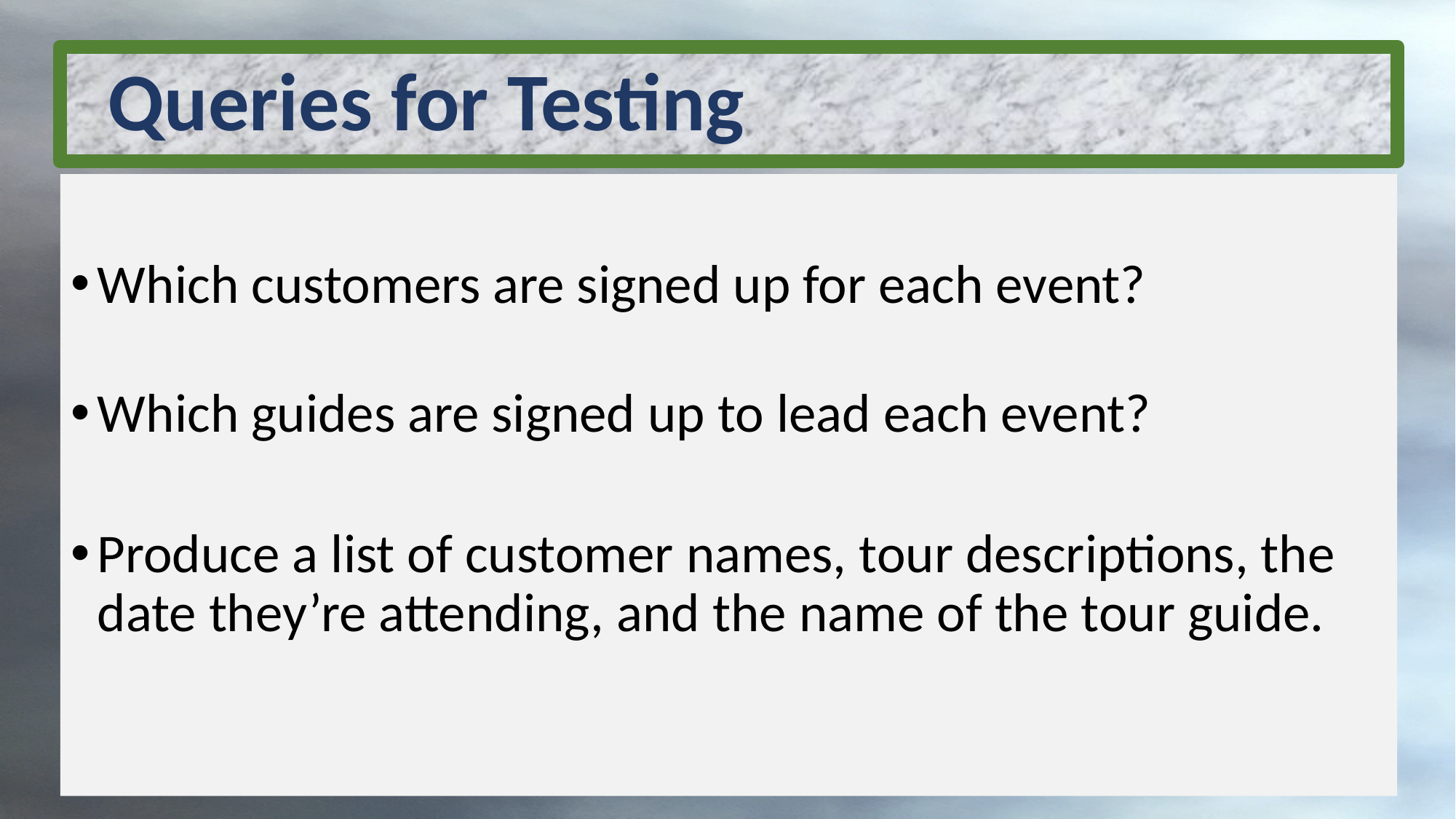

# Queries for Testing

Which customers are signed up for each event?
Which guides are signed up to lead each event?

Produce a list of customer names, tour descriptions, the date they’re attending, and the name of the tour guide.